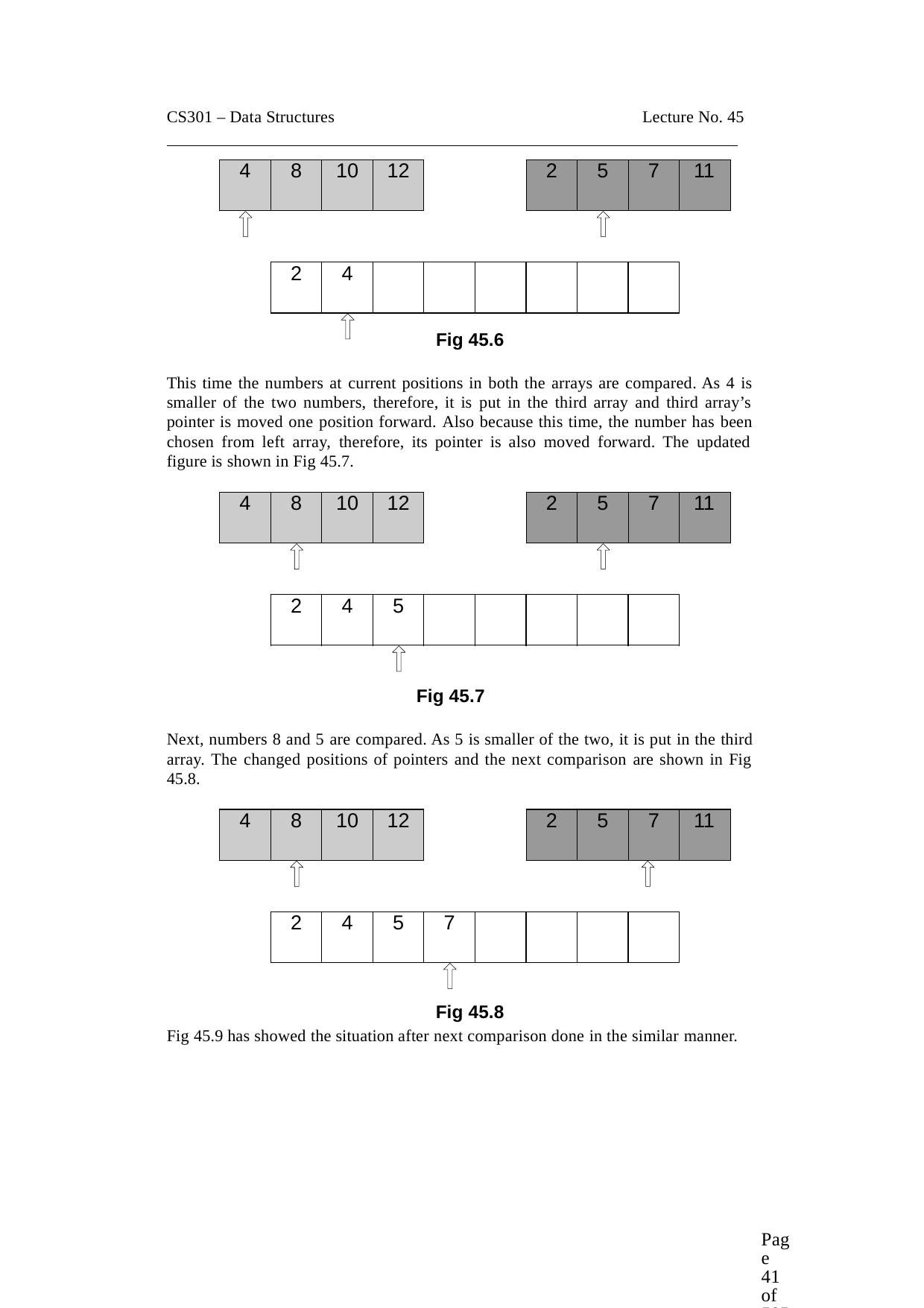

CS301 – Data Structures
Lecture No. 45

| 4 | 8 | 10 | 12 |
| --- | --- | --- | --- |
| 2 | 5 | 7 | 11 |
| --- | --- | --- | --- |

| 2 | 4 |  |  |  |  |  |  |
| --- | --- | --- | --- | --- | --- | --- | --- |

Fig 45.6

This time the numbers at current positions in both the arrays are compared. As 4 is  smaller of the two numbers, therefore, it is put in the third array and third array’s  pointer is moved one position forward. Also because this time, the number has been  chosen from left array, therefore, its pointer is also moved forward. The updated  figure is shown in Fig 45.7.
| 4 | 8 | 10 | 12 |
| --- | --- | --- | --- |
| 2 | 5 | 7 | 11 |
| --- | --- | --- | --- |

| 2 | 4 | 5 |  |  |  |  |  |
| --- | --- | --- | --- | --- | --- | --- | --- |

Fig 45.7

Next, numbers 8 and 5 are compared. As 5 is smaller of the two, it is put in the third  array. The changed positions of pointers and the next comparison are shown in Fig  45.8.
| 4 | 8 | 10 | 12 |
| --- | --- | --- | --- |
| 2 | 5 | 7 | 11 |
| --- | --- | --- | --- |

| 2 | 4 | 5 | 7 |  |  |  |  |
| --- | --- | --- | --- | --- | --- | --- | --- |

Fig 45.8
Fig 45.9 has showed the situation after next comparison done in the similar manner.
Page 41 of 505